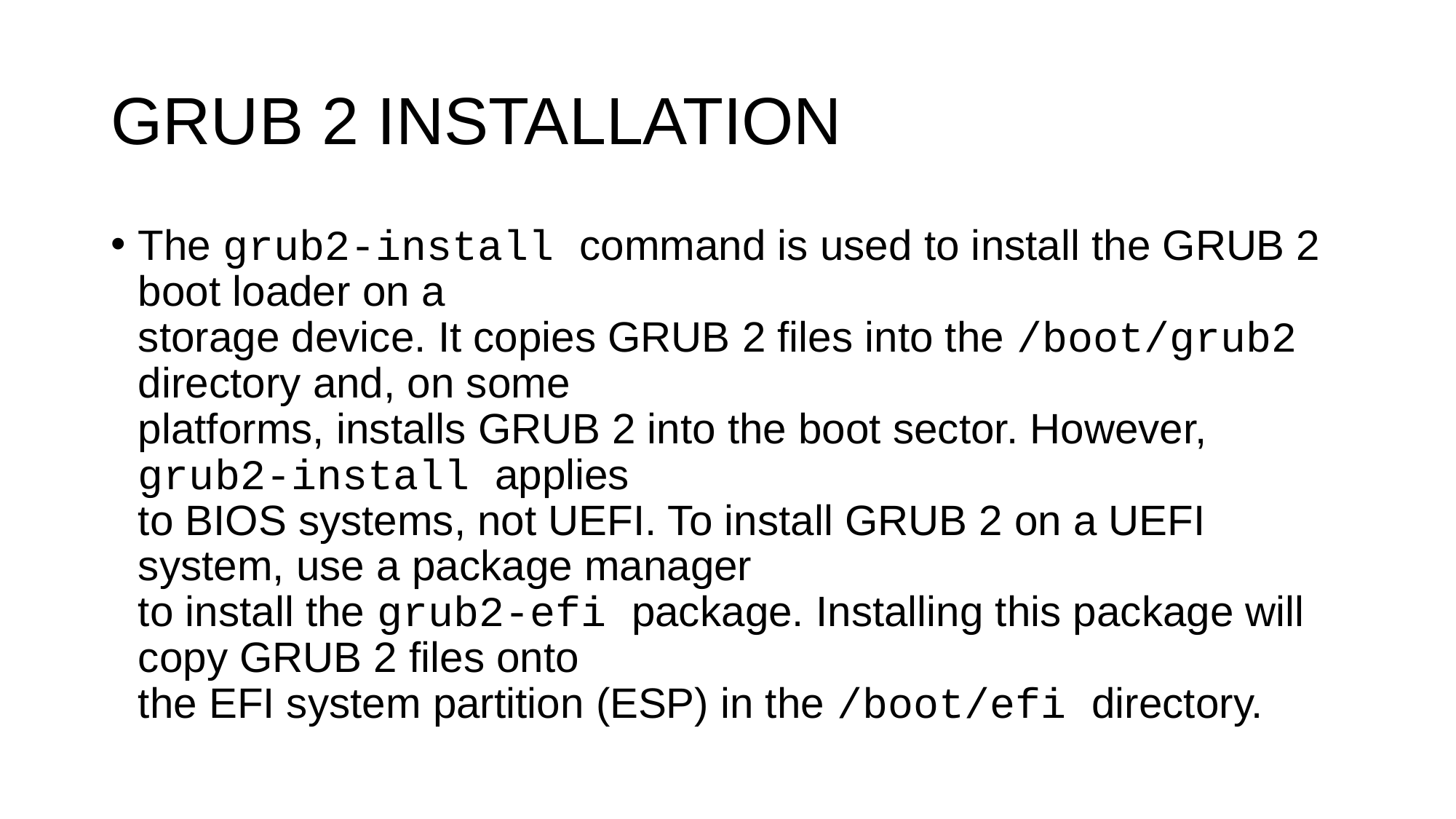

# GRUB 2 INSTALLATION
The grub2-install command is used to install the GRUB 2 boot loader on a
storage device. It copies GRUB 2 files into the /boot/grub2 directory and, on some
platforms, installs GRUB 2 into the boot sector. However, grub2-install applies
to BIOS systems, not UEFI. To install GRUB 2 on a UEFI system, use a package manager
to install the grub2-efi package. Installing this package will copy GRUB 2 files onto
the EFI system partition (ESP) in the /boot/efi directory.